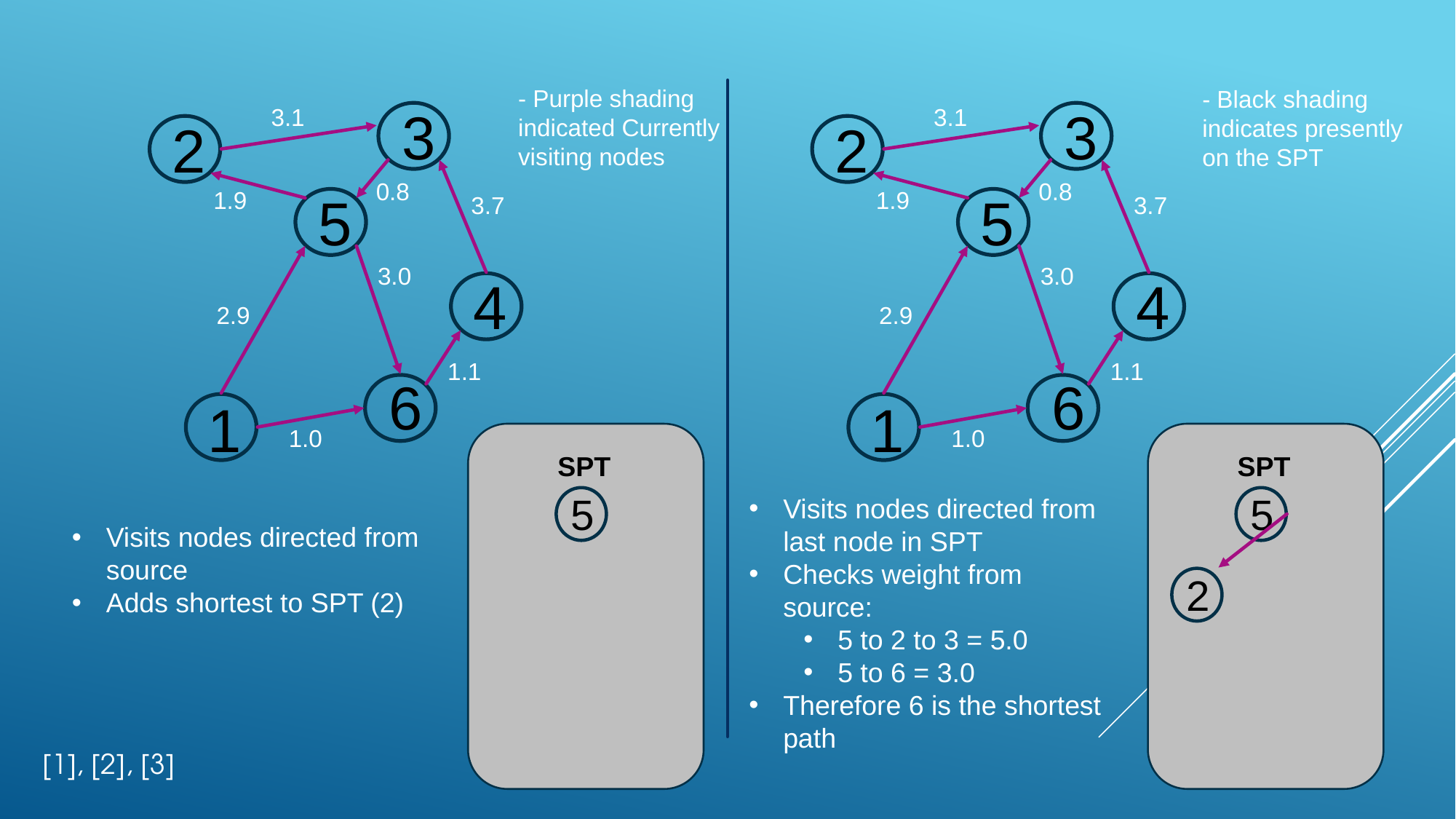

- Purple shading indicated Currently visiting nodes
- Black shading indicates presently on the SPT
3

2
5
4
6
1
3.1
0.8
1.9
3.7
3.0
2.9
1.1
1.0
3

2
5
4
6
1
3.1
0.8
1.9
3.7
3.0
2.9
1.1
1.0

SPT
5

SPT
5

2

Visits nodes directed from last node in SPT
Checks weight from source:
5 to 2 to 3 = 5.0
5 to 6 = 3.0
Therefore 6 is the shortest path
Visits nodes directed from source
Adds shortest to SPT (2)
[1], [2], [3]